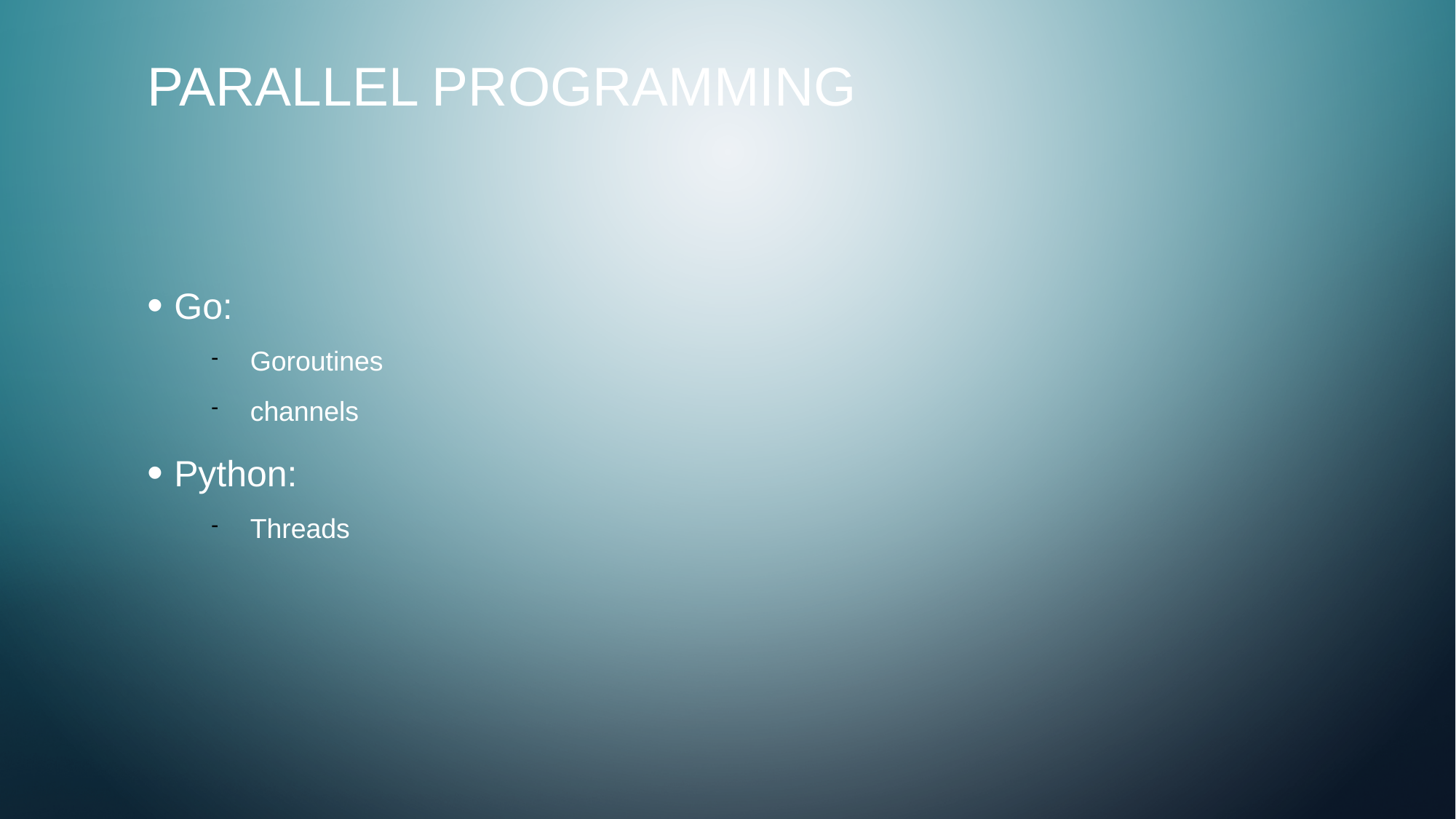

Parallel programming
Go:
Goroutines
channels
Python:
Threads